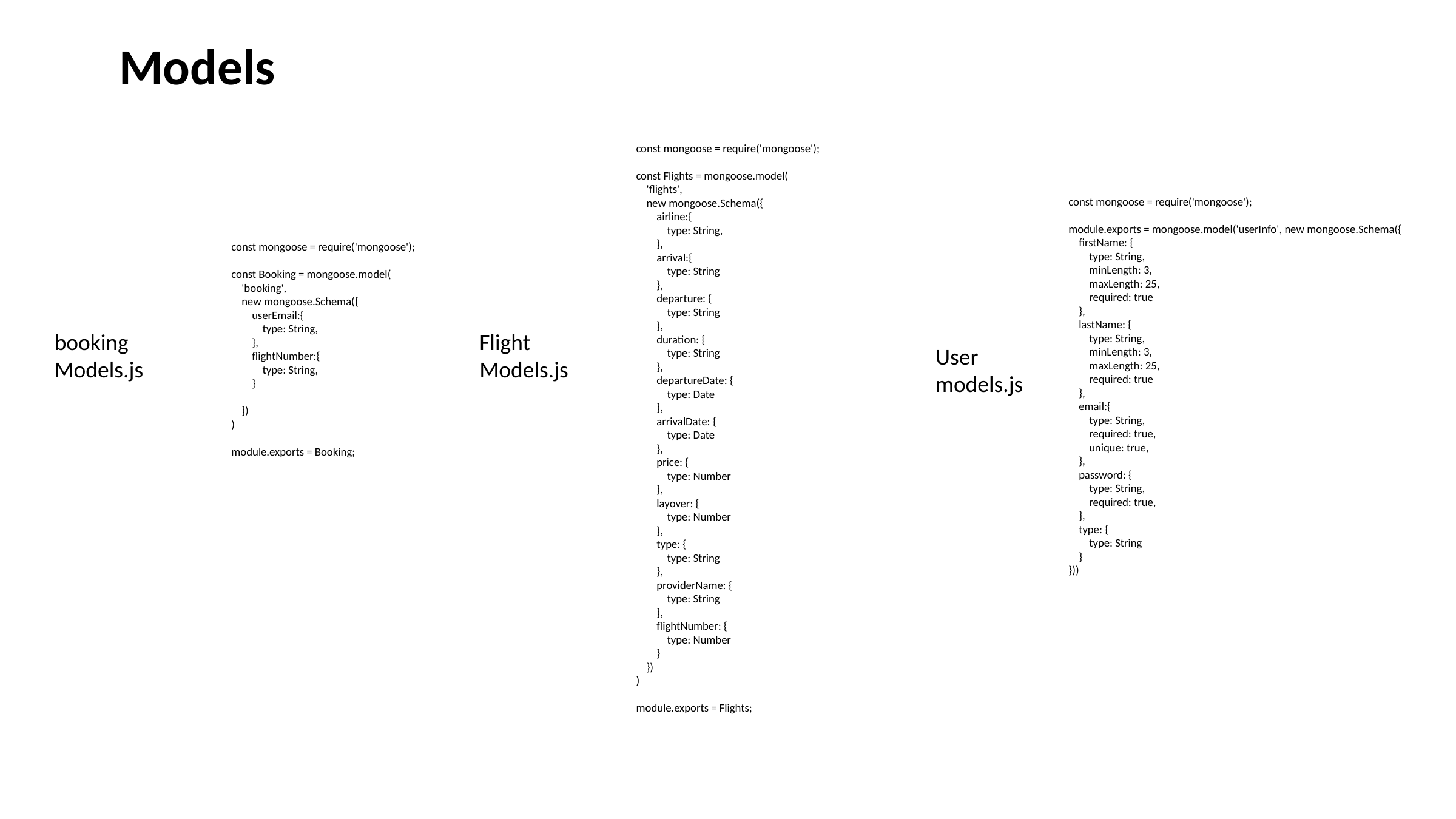

Models
const mongoose = require('mongoose');

const Flights = mongoose.model(
    'flights',
    new mongoose.Schema({
        airline:{
            type: String,
        },
        arrival:{
            type: String
        },
        departure: {
            type: String
        },
        duration: {
            type: String
        },
        departureDate: {
            type: Date
        },
        arrivalDate: {
            type: Date
        },
        price: {
            type: Number
        },
        layover: {
            type: Number
        },
        type: {
            type: String
        },
        providerName: {
            type: String
        },
        flightNumber: {
            type: Number
        }
    })
)

module.exports = Flights;
const mongoose = require('mongoose');

module.exports = mongoose.model('userInfo', new mongoose.Schema({
    firstName: {
        type: String,
        minLength: 3,
        maxLength: 25,
        required: true
    },
    lastName: {
        type: String,
        minLength: 3,
        maxLength: 25,
        required: true
    },
    email:{
        type: String,
        required: true,
        unique: true,
    },
    password: {
        type: String,
        required: true,
    },
    type: {
        type: String
    }
}))
const mongoose = require('mongoose');

const Booking = mongoose.model(
    'booking',
    new mongoose.Schema({
        userEmail:{
            type: String,
        },
        flightNumber:{
            type: String,
        }

    })
)

module.exports = Booking;
bookingModels.js
Flight Models.js
User
models.js